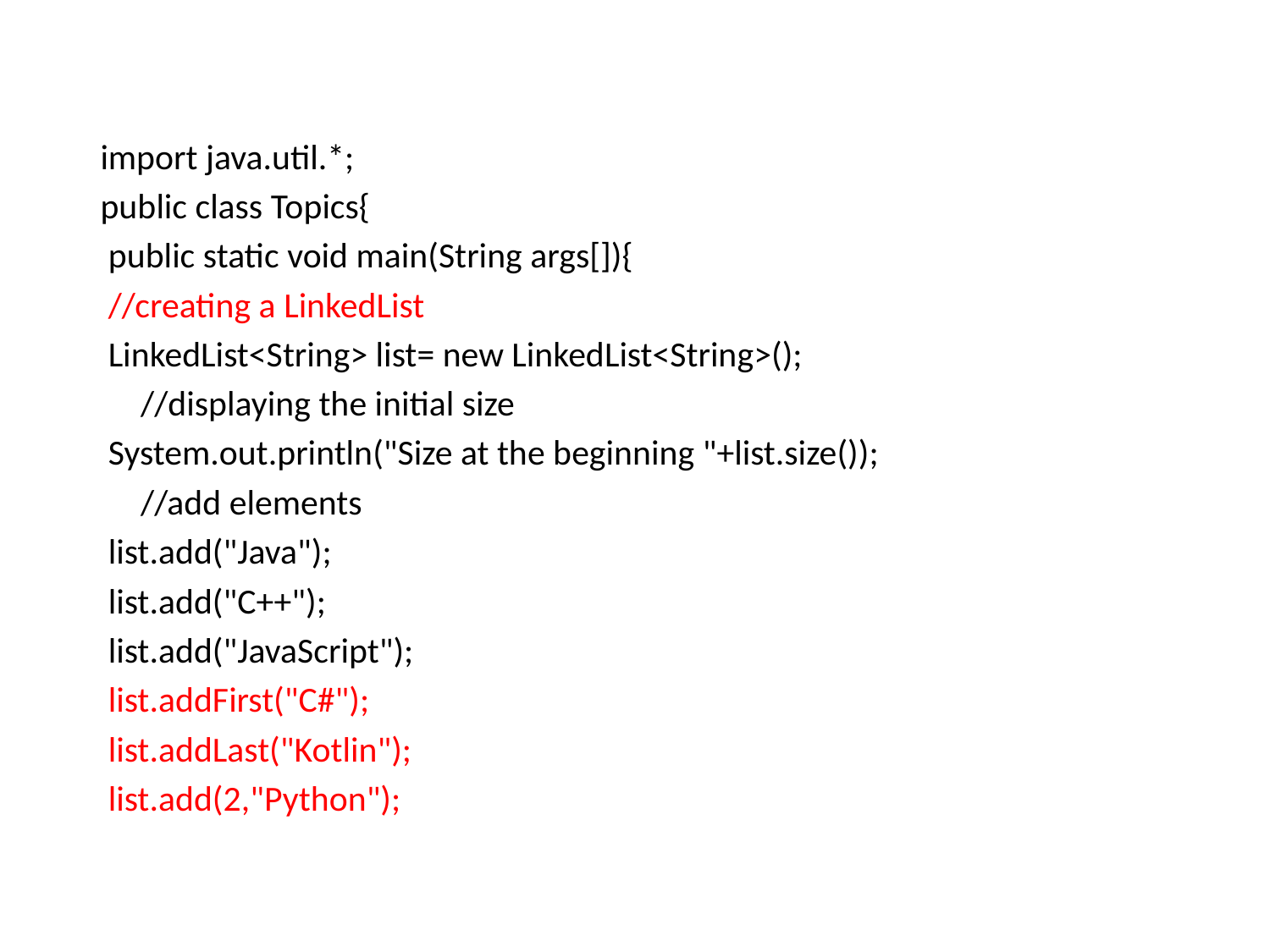

import java.util.*;
   public class Topics{
    public static void main(String args[]){
    //creating a LinkedList
    LinkedList<String> list= new LinkedList<String>();
        //displaying the initial size
    System.out.println("Size at the beginning "+list.size());
        //add elements
    list.add("Java");
    list.add("C++");
    list.add("JavaScript");
    list.addFirst("C#");
    list.addLast("Kotlin");
    list.add(2,"Python");